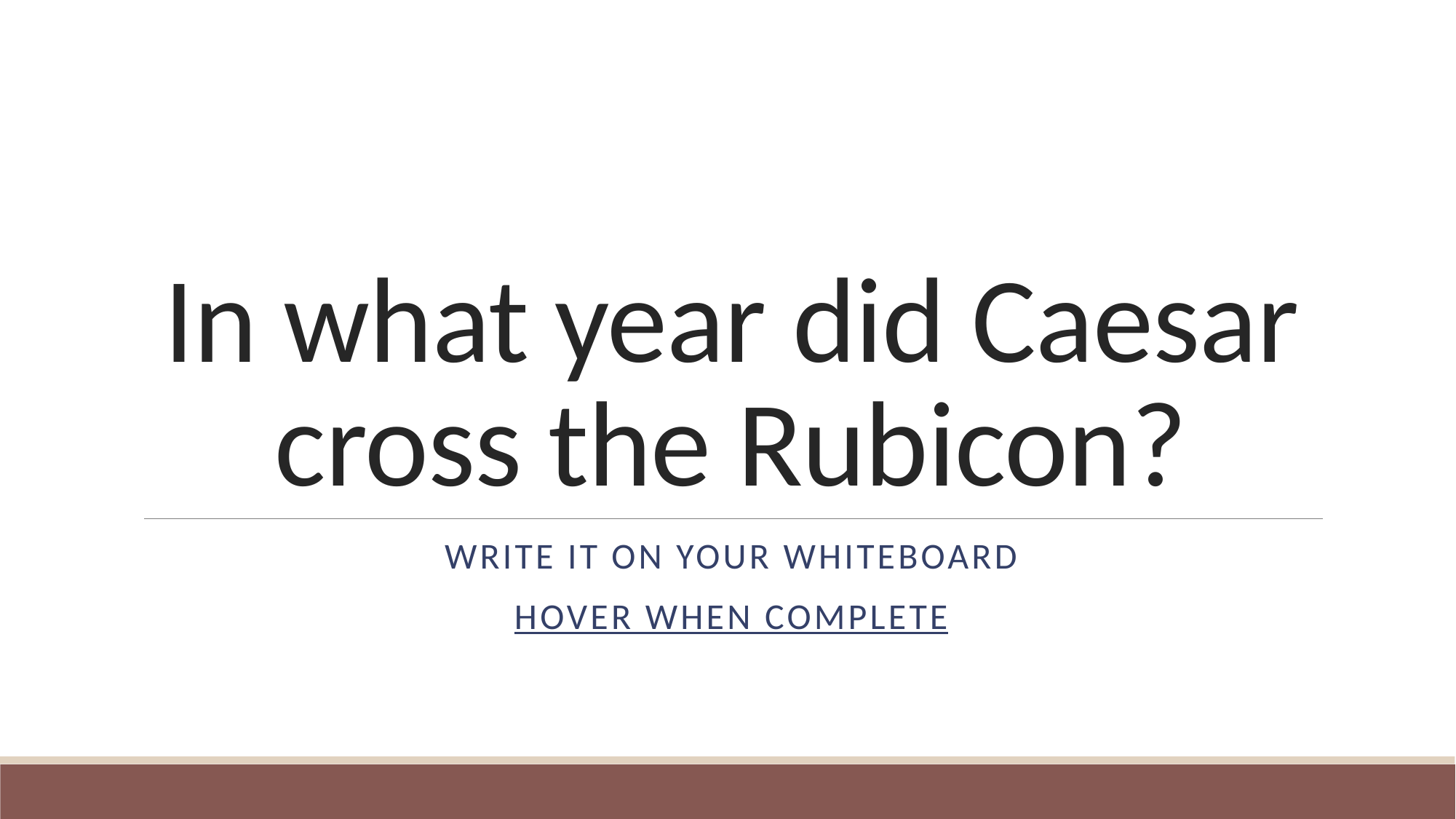

# In what year did Caesar cross the Rubicon?
Write it on your whiteboard
HOVER WHEN COMPLETE